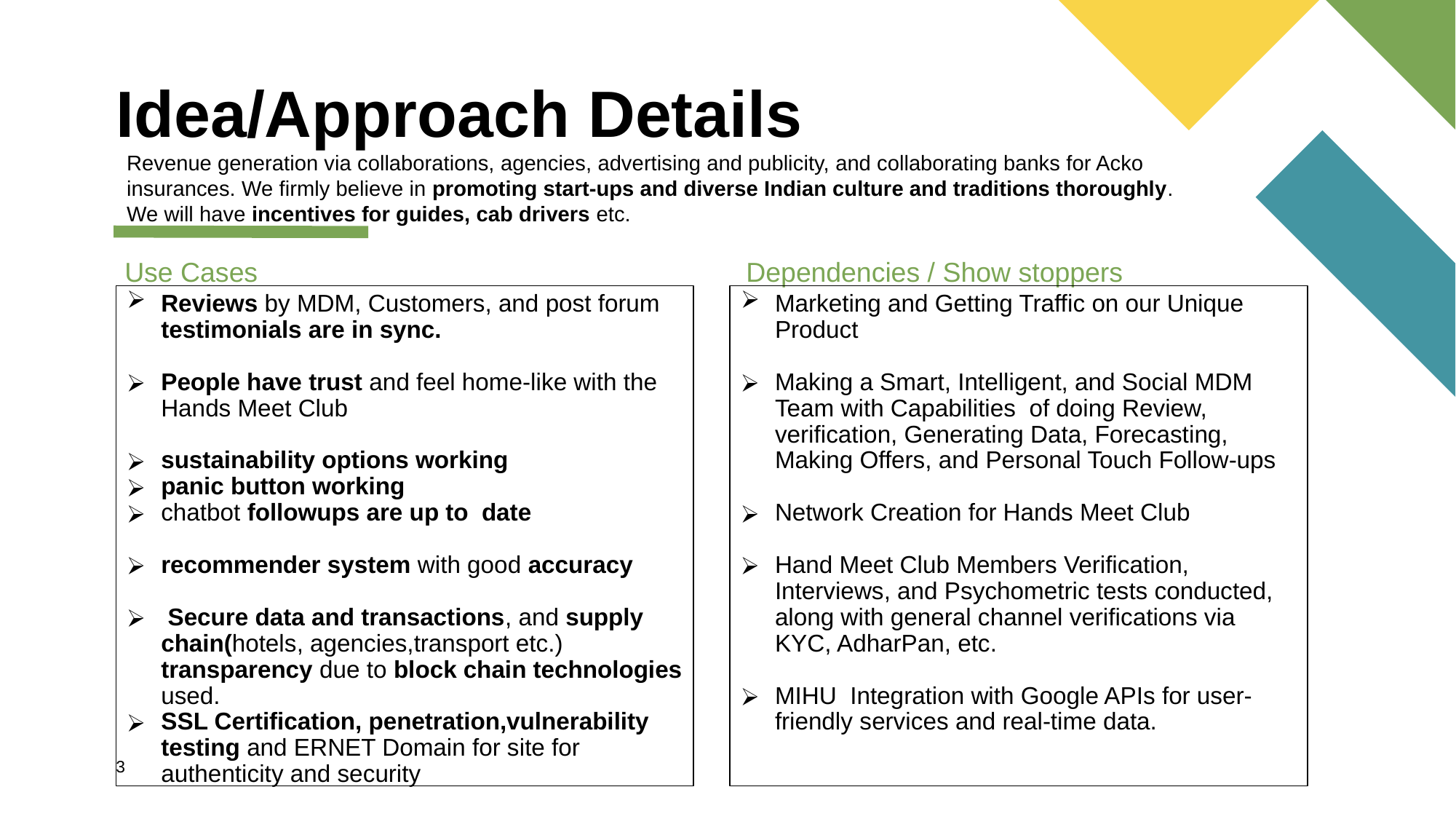

# Idea/Approach Details
Revenue generation via collaborations, agencies, advertising and publicity, and collaborating banks for Acko insurances. We firmly believe in promoting start-ups and diverse Indian culture and traditions thoroughly.
We will have incentives for guides, cab drivers etc.
Use Cases
 Dependencies / Show stoppers
Reviews by MDM, Customers, and post forum testimonials are in sync.

People have trust and feel home-like with the Hands Meet Club

sustainability options working
panic button working
chatbot followups are up to  date

recommender system with good accuracy

 Secure data and transactions, and supply chain(hotels, agencies,transport etc.) transparency due to block chain technologies used.
SSL Certification, penetration,vulnerability testing and ERNET Domain for site for authenticity and security

Marketing and Getting Traffic on our Unique Product

Making a Smart, Intelligent, and Social MDM Team with Capabilities  of doing Review, verification, Generating Data, Forecasting, Making Offers, and Personal Touch Follow-ups

Network Creation for Hands Meet Club

Hand Meet Club Members Verification,  Interviews, and Psychometric tests conducted, along with general channel verifications via KYC, AdharPan, etc.

MIHU  Integration with Google APIs for user-friendly services and real-time data.

3